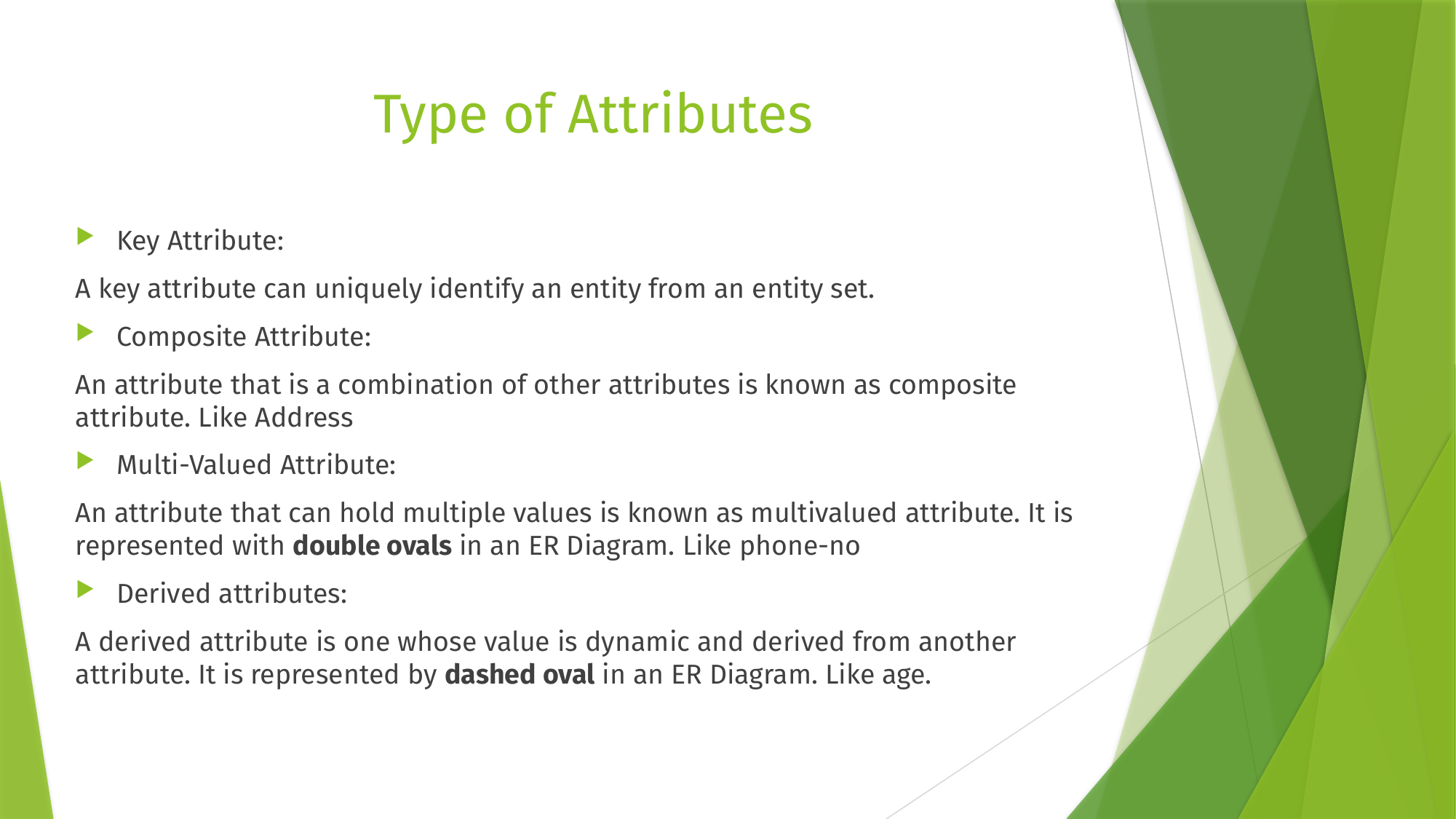

# Type of Attributes
Key Attribute:
A key attribute can uniquely identify an entity from an entity set.
Composite Attribute:
An attribute that is a combination of other attributes is known as composite attribute. Like Address
Multi-Valued Attribute:
An attribute that can hold multiple values is known as multivalued attribute. It is represented with double ovals in an ER Diagram. Like phone-no
Derived attributes:
A derived attribute is one whose value is dynamic and derived from another attribute. It is represented by dashed oval in an ER Diagram. Like age.